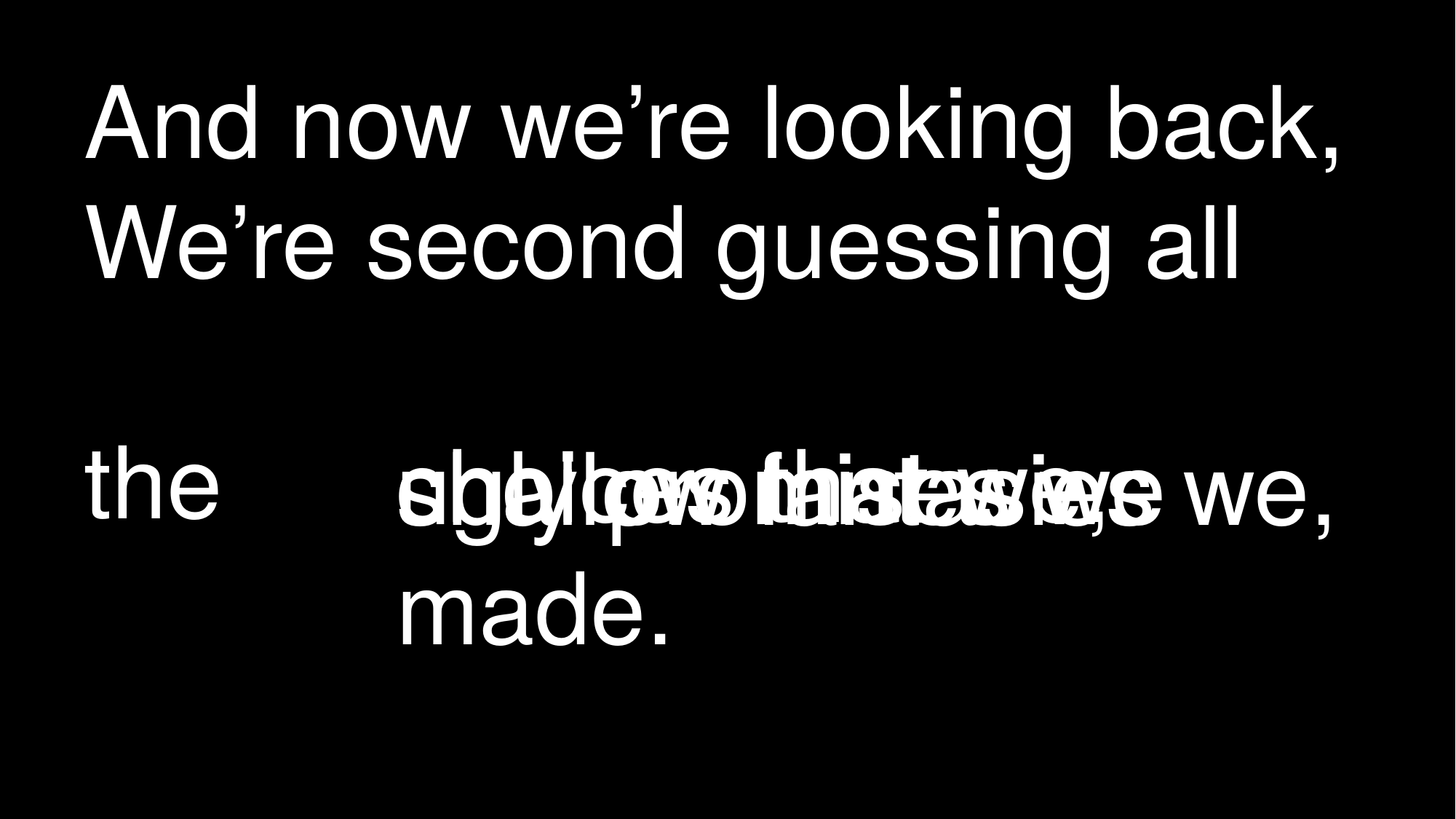

And now we’re looking back,
We’re second guessing all

the
choices that we,
ugly promises we made.
shallow fantasies we,